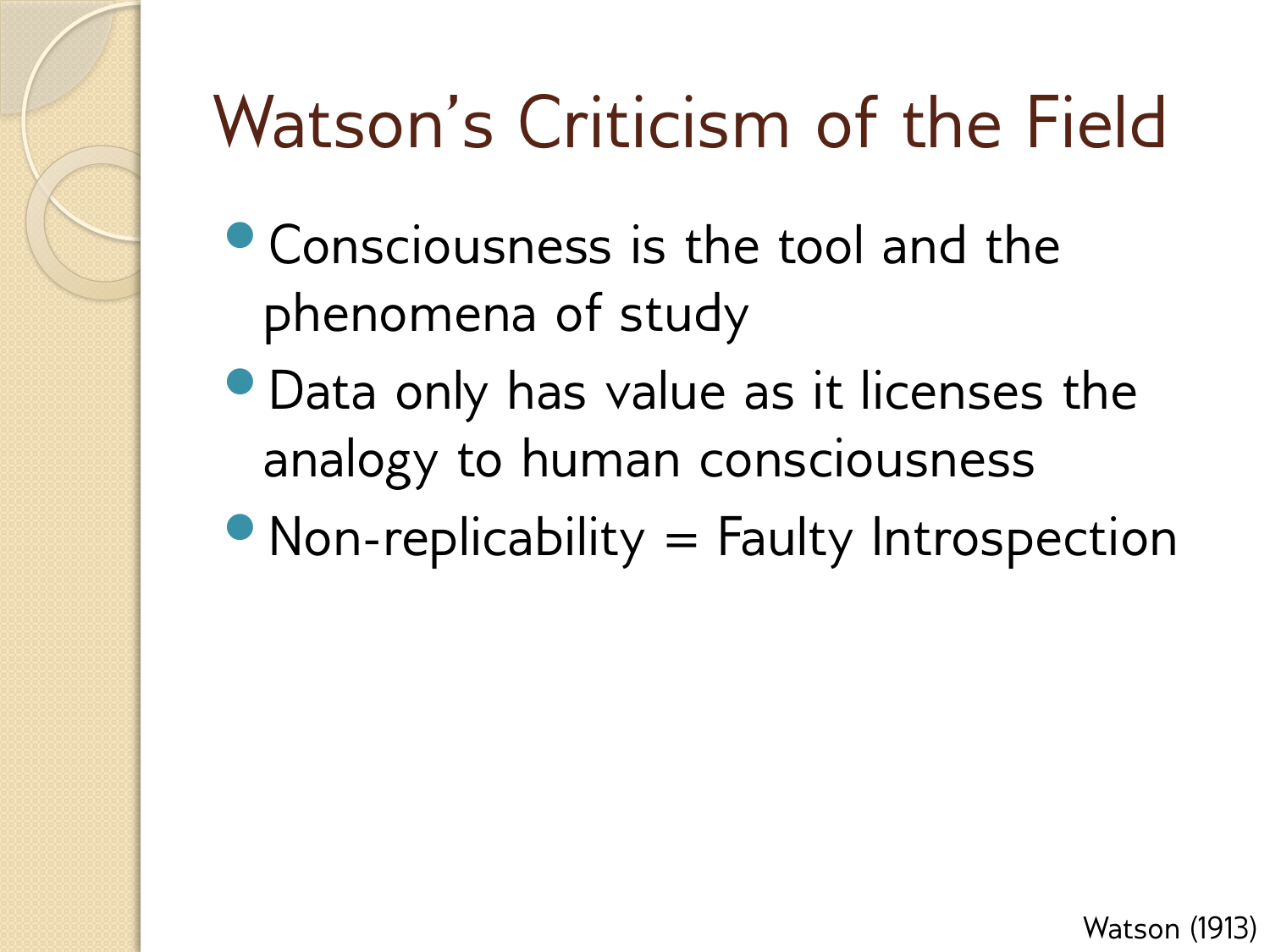

# Watson’s Criticism of the Field
Consciousness is the tool and the phenomena of study
Data only has value as it licenses the analogy to human consciousness
Non-replicability = Faulty Introspection

Watson (1913)